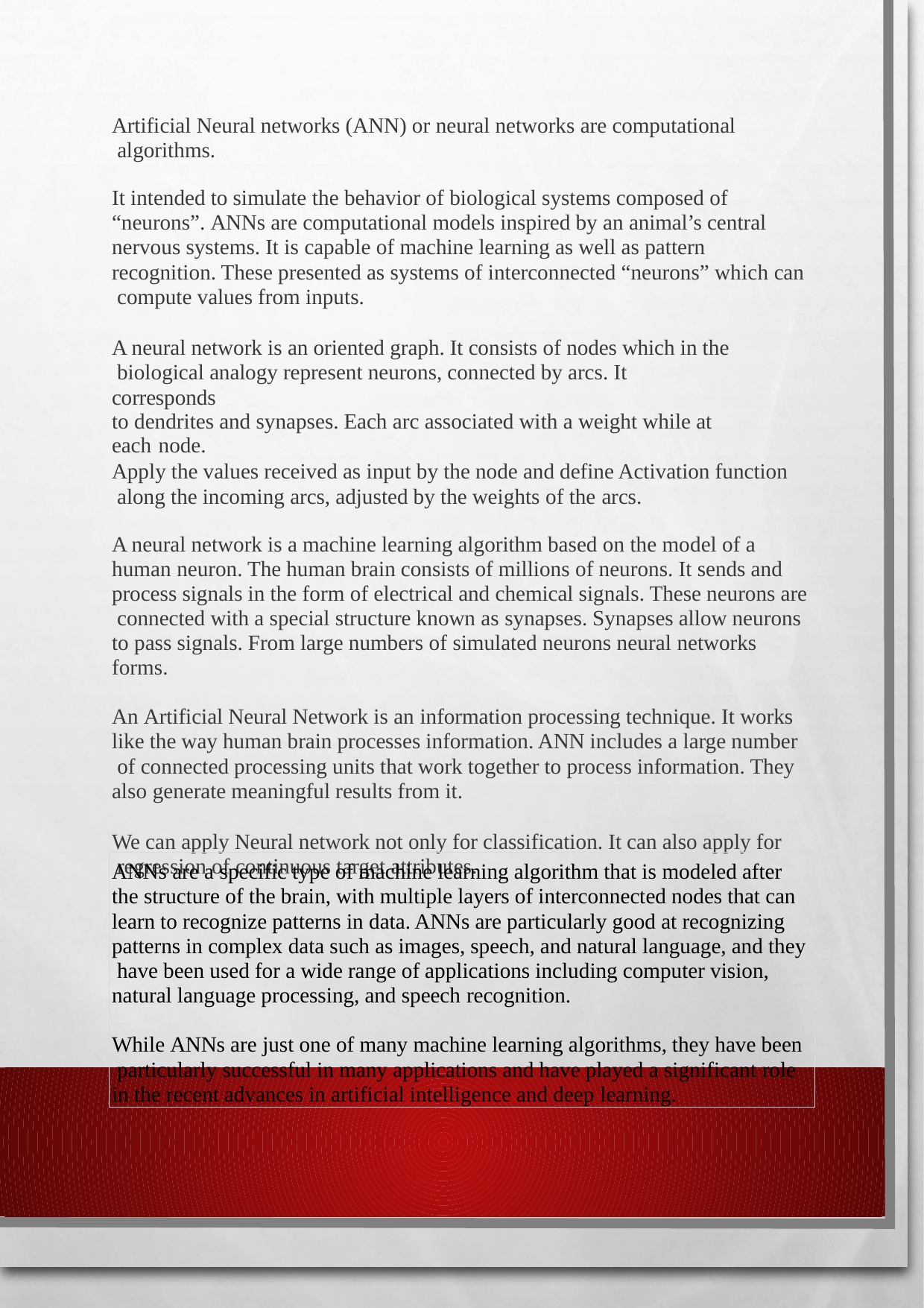

Artificial Neural networks (ANN) or neural networks are computational  algorithms.

It intended to simulate the behavior of biological systems composed of  “neurons”. ANNs are computational models inspired by an animal’s central  nervous systems. It is capable of machine learning as well as pattern  recognition. These presented as systems of interconnected “neurons” which can  compute values from inputs.

A neural network is an oriented graph. It consists of nodes which in the  biological analogy represent neurons, connected by arcs. It corresponds
to dendrites and synapses. Each arc associated with a weight while at each node.
Apply the values received as input by the node and define Activation function  along the incoming arcs, adjusted by the weights of the arcs.

A neural network is a machine learning algorithm based on the model of a  human neuron. The human brain consists of millions of neurons. It sends and  process signals in the form of electrical and chemical signals. These neurons are  connected with a special structure known as synapses. Synapses allow neurons  to pass signals. From large numbers of simulated neurons neural networks  forms.

An Artificial Neural Network is an information processing technique. It works  like the way human brain processes information. ANN includes a large number  of connected processing units that work together to process information. They  also generate meaningful results from it.

We can apply Neural network not only for classification. It can also apply for  regression of continuous target attributes.
ANNs are a specific type of machine learning algorithm that is modeled after  the structure of the brain, with multiple layers of interconnected nodes that can  learn to recognize patterns in data. ANNs are particularly good at recognizing  patterns in complex data such as images, speech, and natural language, and they  have been used for a wide range of applications including computer vision,  natural language processing, and speech recognition.

While ANNs are just one of many machine learning algorithms, they have been  particularly successful in many applications and have played a significant role  in the recent advances in artificial intelligence and deep learning.